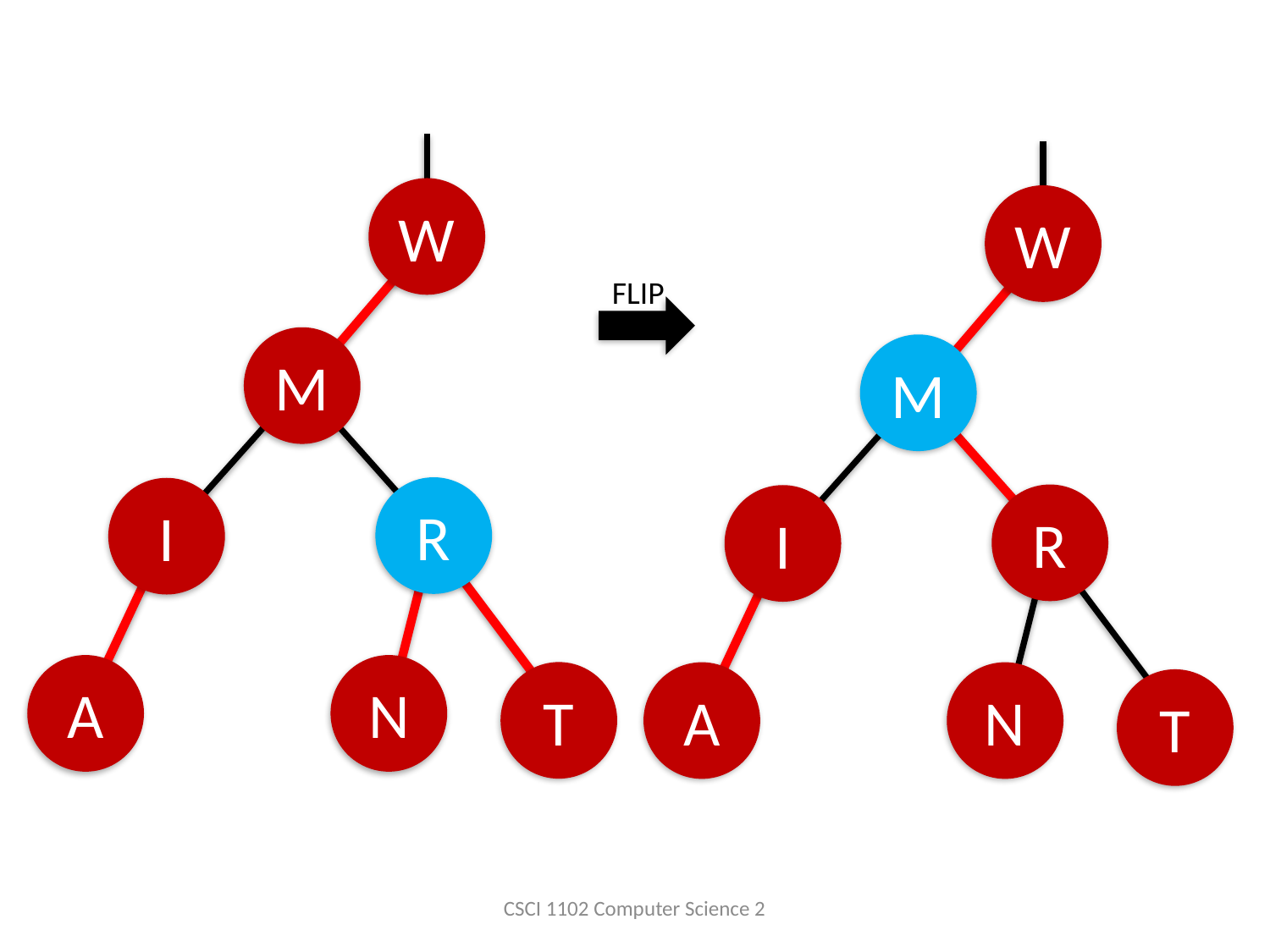

W
W
FLIP

M
M
R
I
R
I
A
N
T
A
N
T
CSCI 1102 Computer Science 2